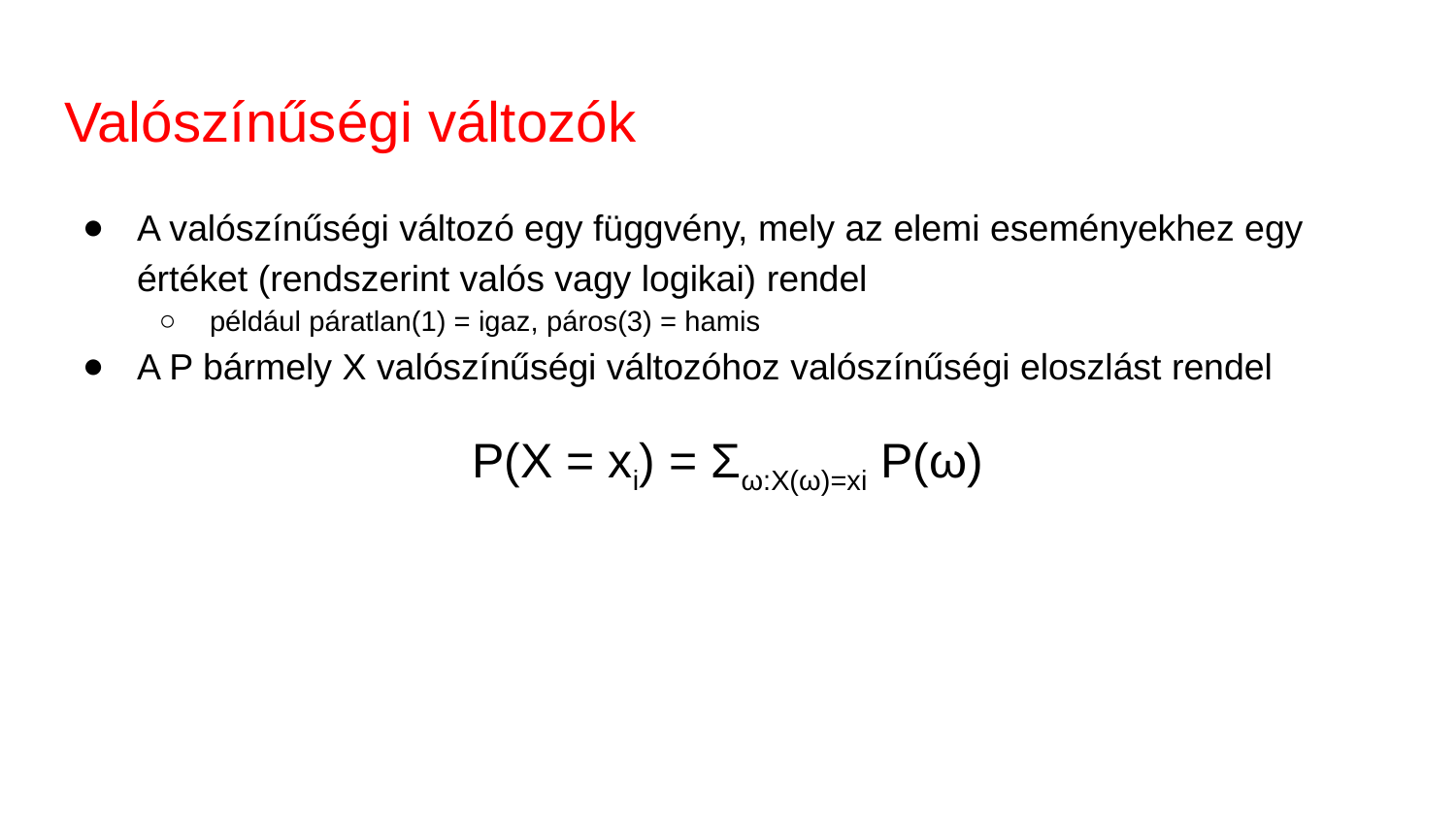

# Valószínűségi változók
A valószínűségi változó egy függvény, mely az elemi eseményekhez egy értéket (rendszerint valós vagy logikai) rendel
például páratlan(1) = igaz, páros(3) = hamis
A P bármely X valószínűségi változóhoz valószínűségi eloszlást rendel
P(X = xi) = Σω:X(ω)=xi P(ω)